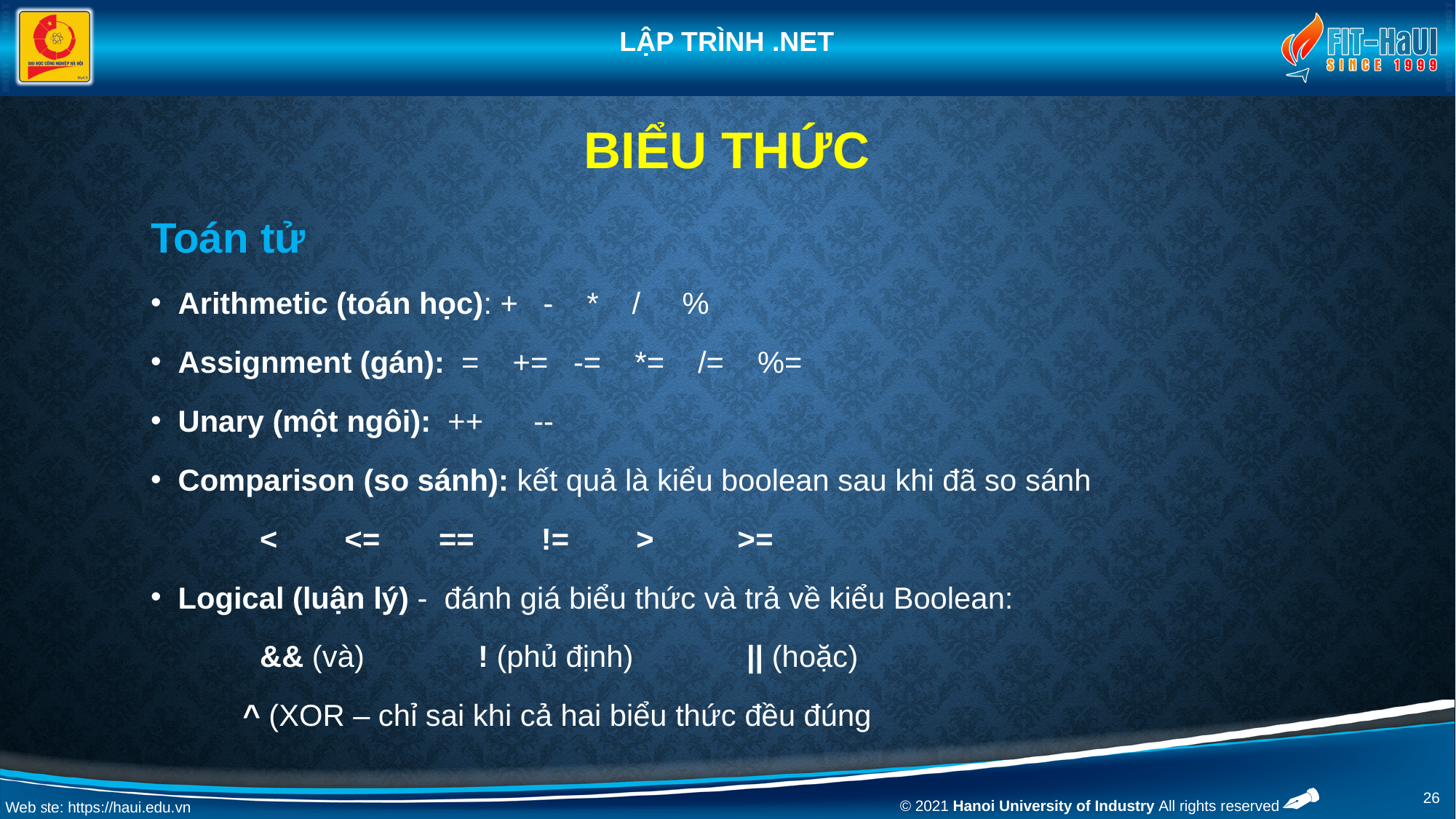

# Biểu thức
Toán tử
Arithmetic (toán học): +   -    *    /     %
Assignment (gán):  =    +=   -=    *=    /=    %=
Unary (một ngôi):  ++      --
Comparison (so sánh): kết quả là kiểu boolean sau khi đã so sánh
	<        <=       ==        !=        >          >=
Logical (luận lý) -  đánh giá biểu thức và trả về kiểu Boolean:
	&& (và)   	! (phủ định)	      || (hoặc)
           ^ (XOR – chỉ sai khi cả hai biểu thức đều đúng